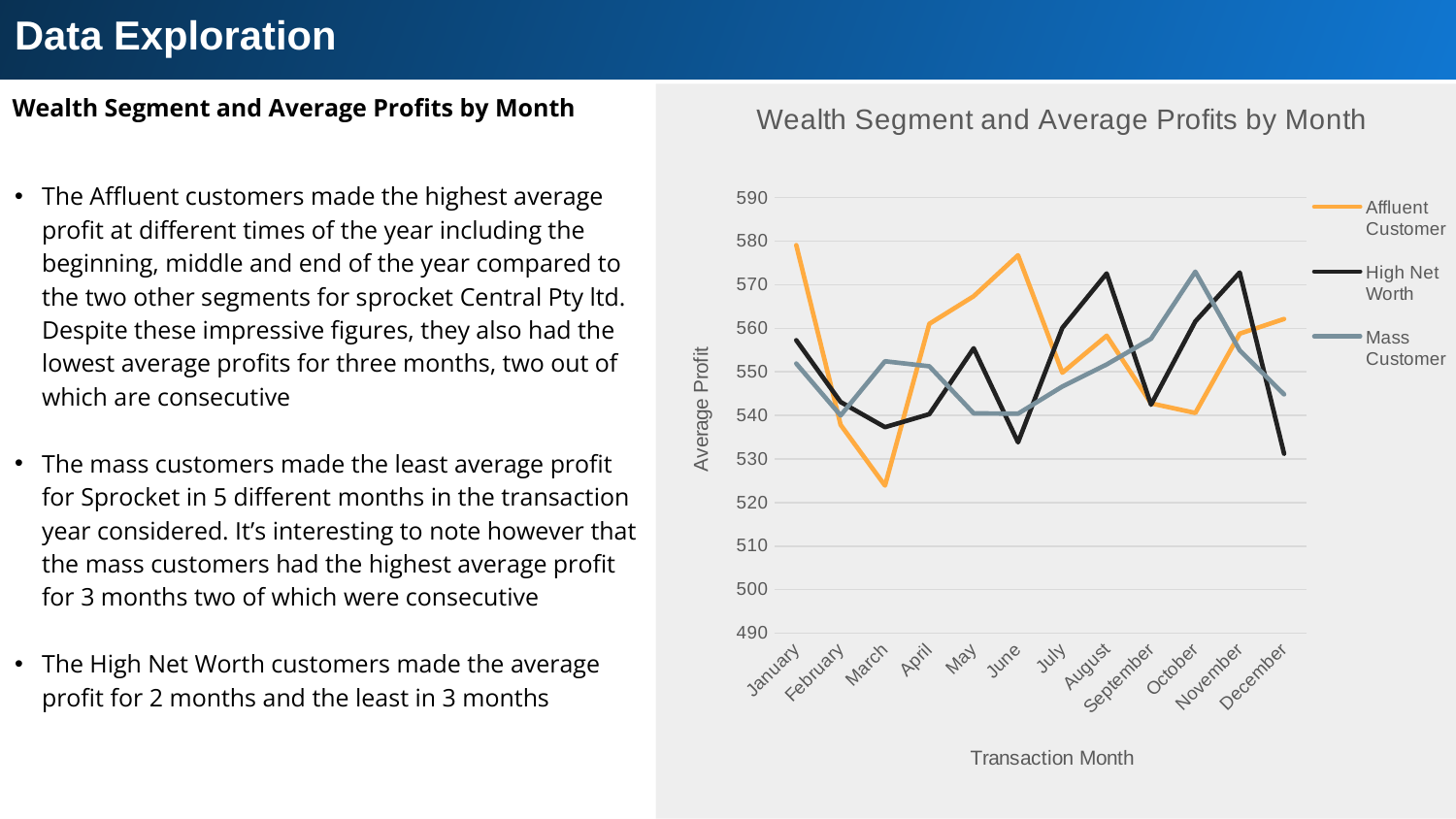

Data Exploration

### Chart: Wealth Segment and Average Profits by Month

| Category |  |  |  |
|---|---|---|---|
| January | 579.0937254602937 | 557.267841726618 | 551.9164771322617 |
| February | 537.8383554376654 | 543.0899999999991 | 539.9897273853777 |
| March | 523.8841424802105 | 537.3044554455441 | 552.4440540540536 |
| April | 561.0301196172242 | 540.3013861386133 | 551.2826042983561 |
| May | 567.3627999999994 | 555.4193853427886 | 540.4837286063566 |
| June | 576.7743717277485 | 533.8214778325113 | 540.395100133511 |
| July | 549.8113746630722 | 560.0881100478462 | 546.6298978433599 |
| August | 558.3012470588228 | 572.5840740740734 | 551.7043971631202 |
| September | 542.7633759590785 | 542.470311688311 | 557.6049868073878 |
| October | 540.5676023713249 | 561.5916548463352 | 572.9916271186435 |
| November | 558.7592207792204 | 572.8185815602833 | 554.9349311639551 |
| December | 562.1413043478258 | 531.2002314814807 | 544.8294059405945 |
Wealth Segment and Average Profits by Month

### Chart

| Category |
|---|
The Affluent customers made the highest average profit at different times of the year including the beginning, middle and end of the year compared to the two other segments for sprocket Central Pty ltd. Despite these impressive figures, they also had the lowest average profits for three months, two out of which are consecutive

The mass customers made the least average profit for Sprocket in 5 different months in the transaction year considered. It’s interesting to note however that the mass customers had the highest average profit for 3 months two of which were consecutive

The High Net Worth customers made the average profit for 2 months and the least in 3 months